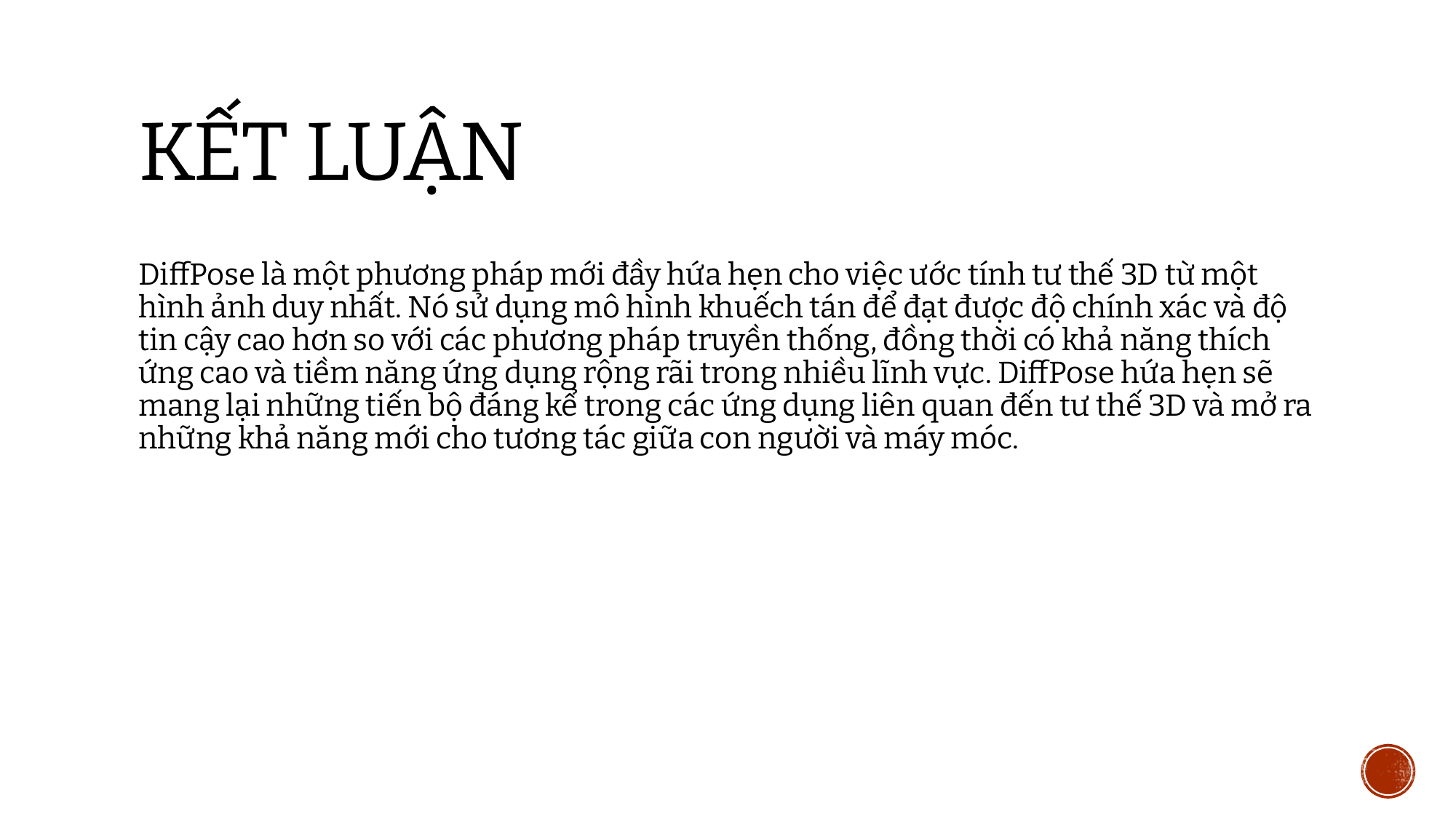

# Kết luận
DiffPose là một phương pháp mới đầy hứa hẹn cho việc ước tính tư thế 3D từ một hình ảnh duy nhất. Nó sử dụng mô hình khuếch tán để đạt được độ chính xác và độ tin cậy cao hơn so với các phương pháp truyền thống, đồng thời có khả năng thích ứng cao và tiềm năng ứng dụng rộng rãi trong nhiều lĩnh vực. DiffPose hứa hẹn sẽ mang lại những tiến bộ đáng kể trong các ứng dụng liên quan đến tư thế 3D và mở ra những khả năng mới cho tương tác giữa con người và máy móc.